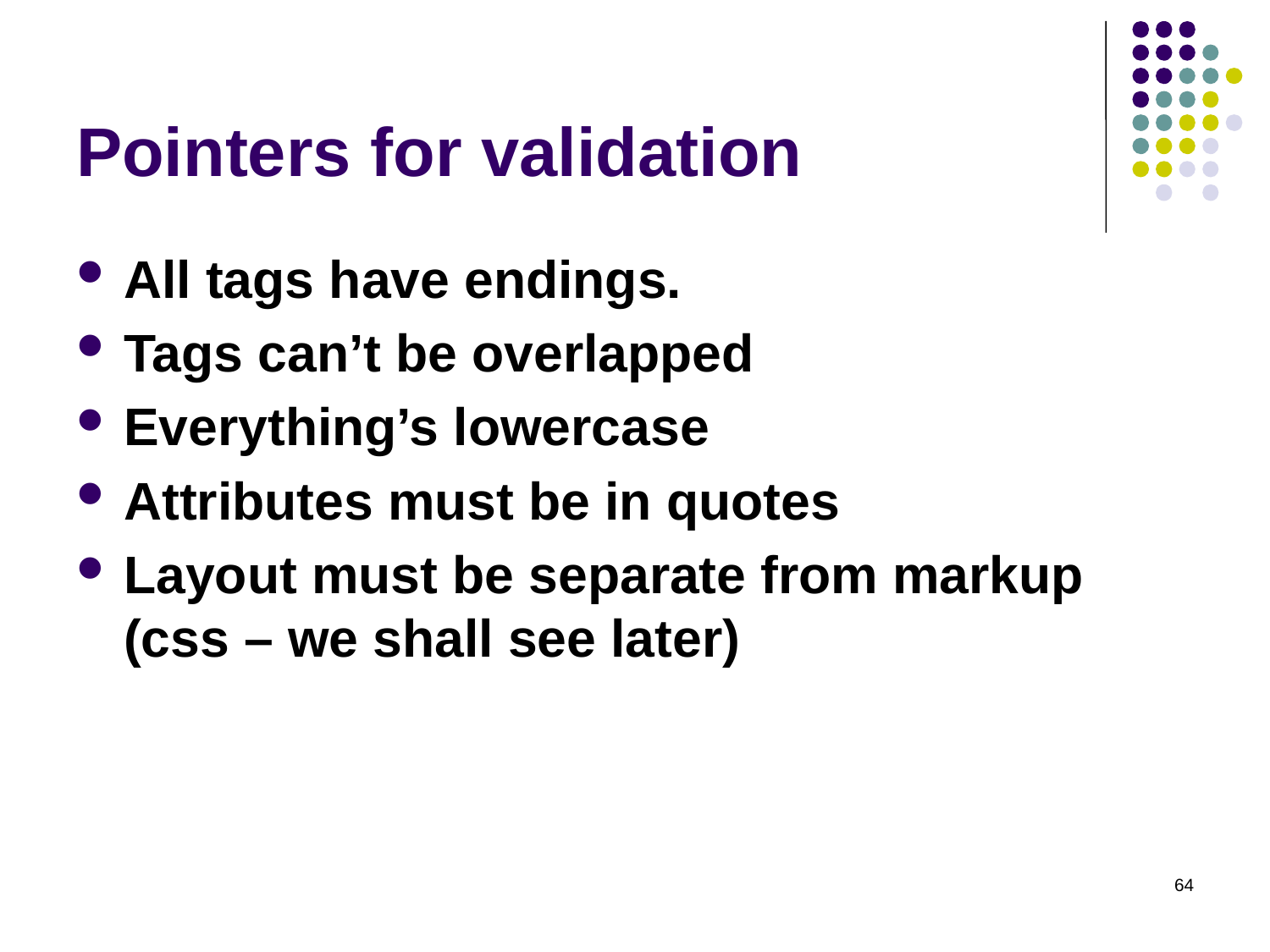

# Pointers for validation
All tags have endings.
Tags can’t be overlapped
Everything’s lowercase
Attributes must be in quotes
Layout must be separate from markup (css – we shall see later)
64